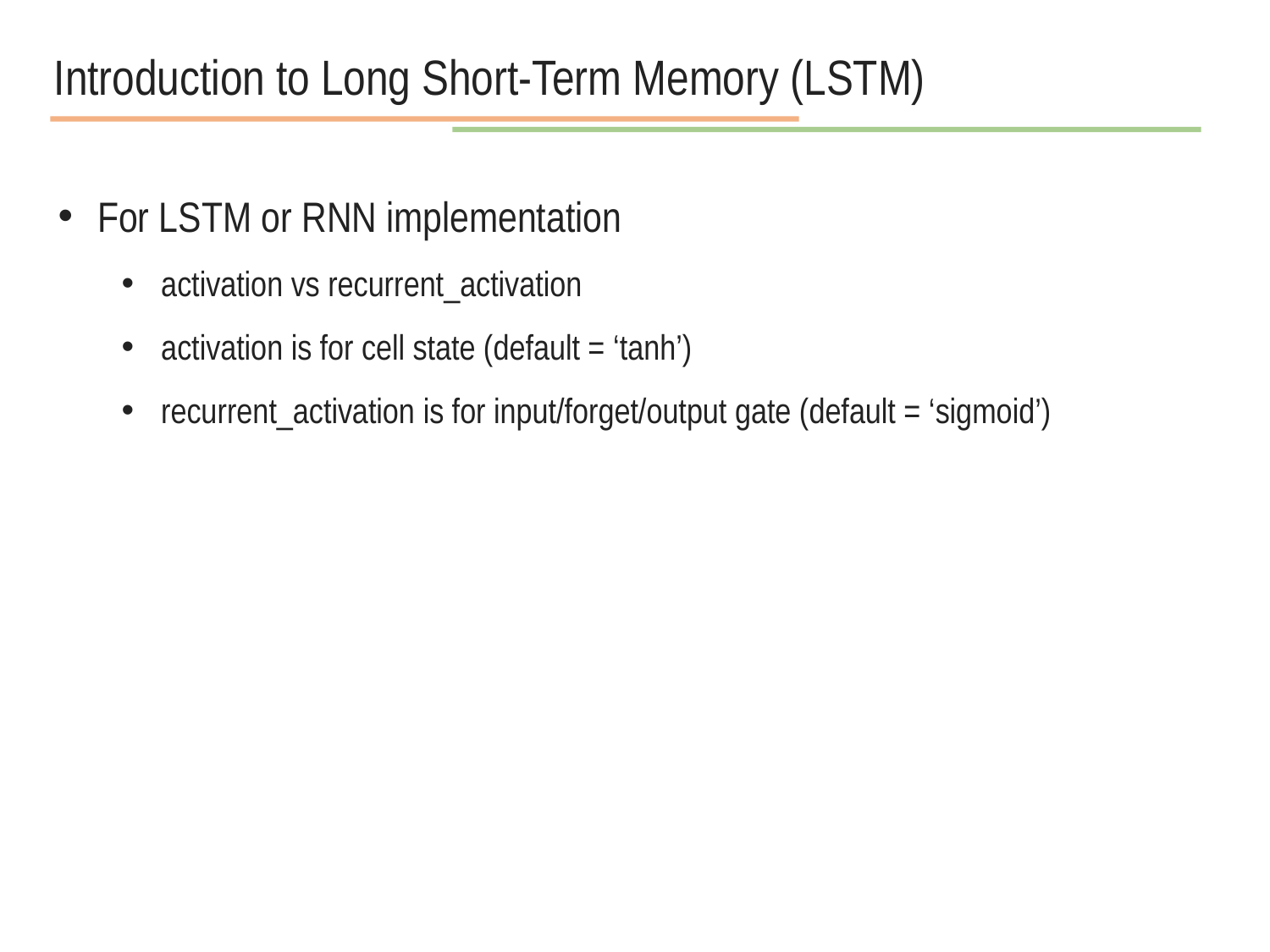

Introduction to Long Short-Term Memory (LSTM)
For LSTM or RNN implementation
activation vs recurrent_activation
activation is for cell state (default = ‘tanh’)
recurrent_activation is for input/forget/output gate (default = ‘sigmoid’)